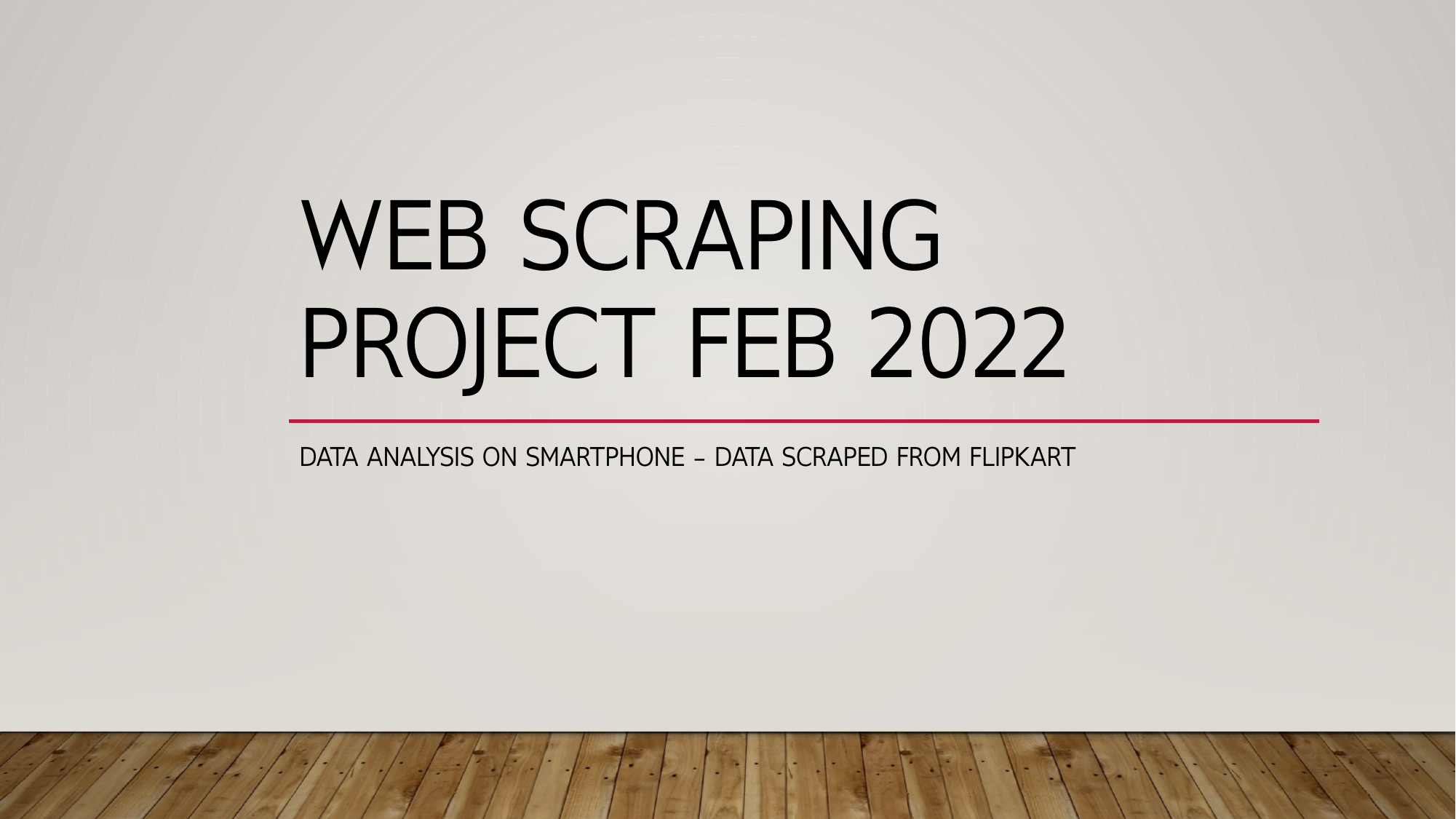

# Web scraping Project Feb 2022
Data Analysis on Smartphone – Data scraped from Flipkart